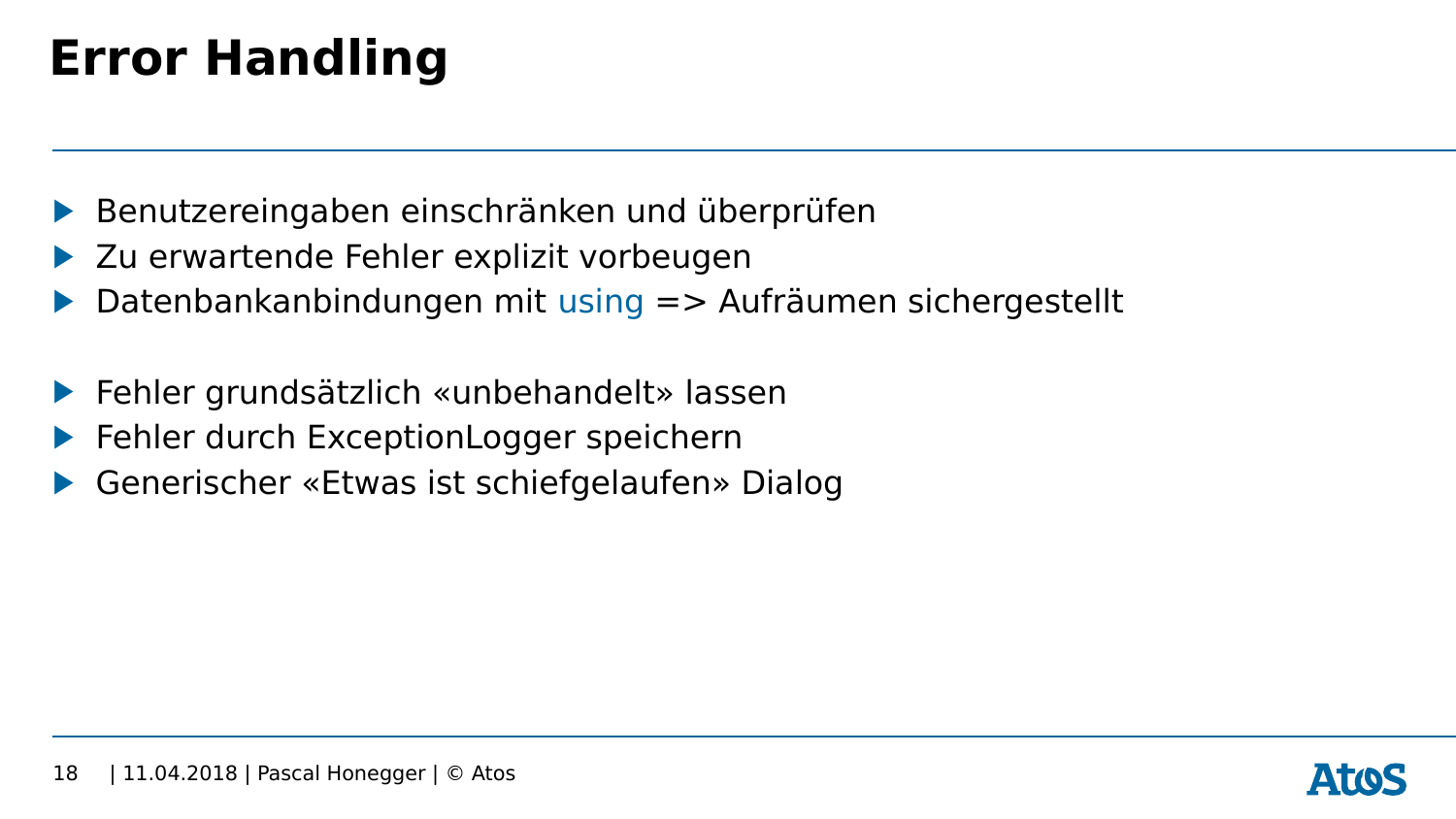

# Error Handling
Benutzereingaben einschränken und überprüfen
Zu erwartende Fehler explizit vorbeugen
Datenbankanbindungen mit using => Aufräumen sichergestellt

Fehler grundsätzlich «unbehandelt» lassen
Fehler durch ExceptionLogger speichern
Generischer «Etwas ist schiefgelaufen» Dialog

18